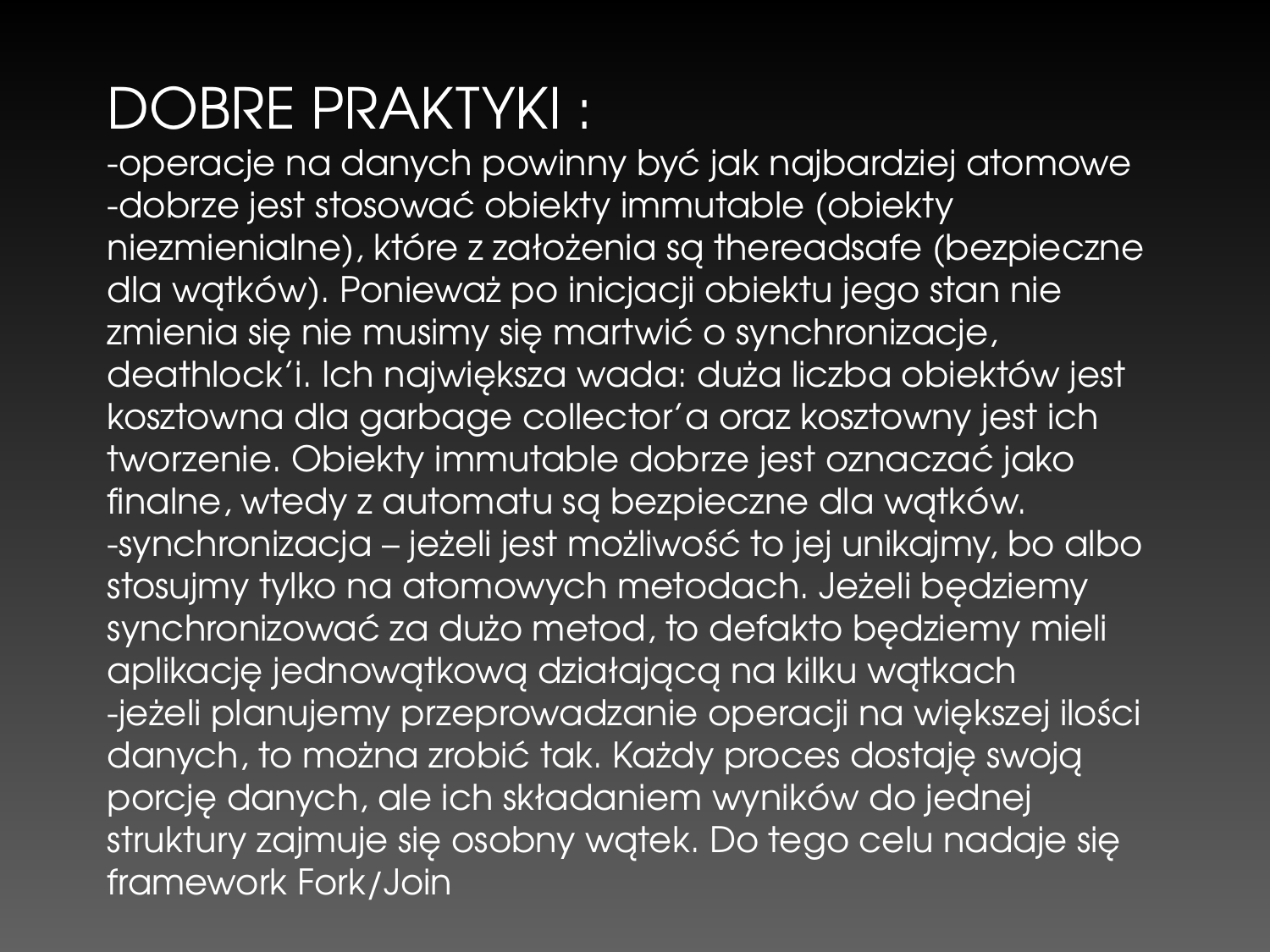

DOBRE PRAKTYKI :
-operacje na danych powinny być jak najbardziej atomowe
-dobrze jest stosować obiekty immutable (obiekty niezmienialne), które z założenia są thereadsafe (bezpieczne dla wątków). Ponieważ po inicjacji obiektu jego stan nie zmienia się nie musimy się martwić o synchronizacje, deathlock’i. Ich największa wada: duża liczba obiektów jest kosztowna dla garbage collector’a oraz kosztowny jest ich tworzenie. Obiekty immutable dobrze jest oznaczać jako finalne, wtedy z automatu są bezpieczne dla wątków.
-synchronizacja – jeżeli jest możliwość to jej unikajmy, bo albo stosujmy tylko na atomowych metodach. Jeżeli będziemy synchronizować za dużo metod, to defakto będziemy mieli aplikację jednowątkową działającą na kilku wątkach
-jeżeli planujemy przeprowadzanie operacji na większej ilości danych, to można zrobić tak. Każdy proces dostaję swoją porcję danych, ale ich składaniem wyników do jednej struktury zajmuje się osobny wątek. Do tego celu nadaje się framework Fork/Join

.